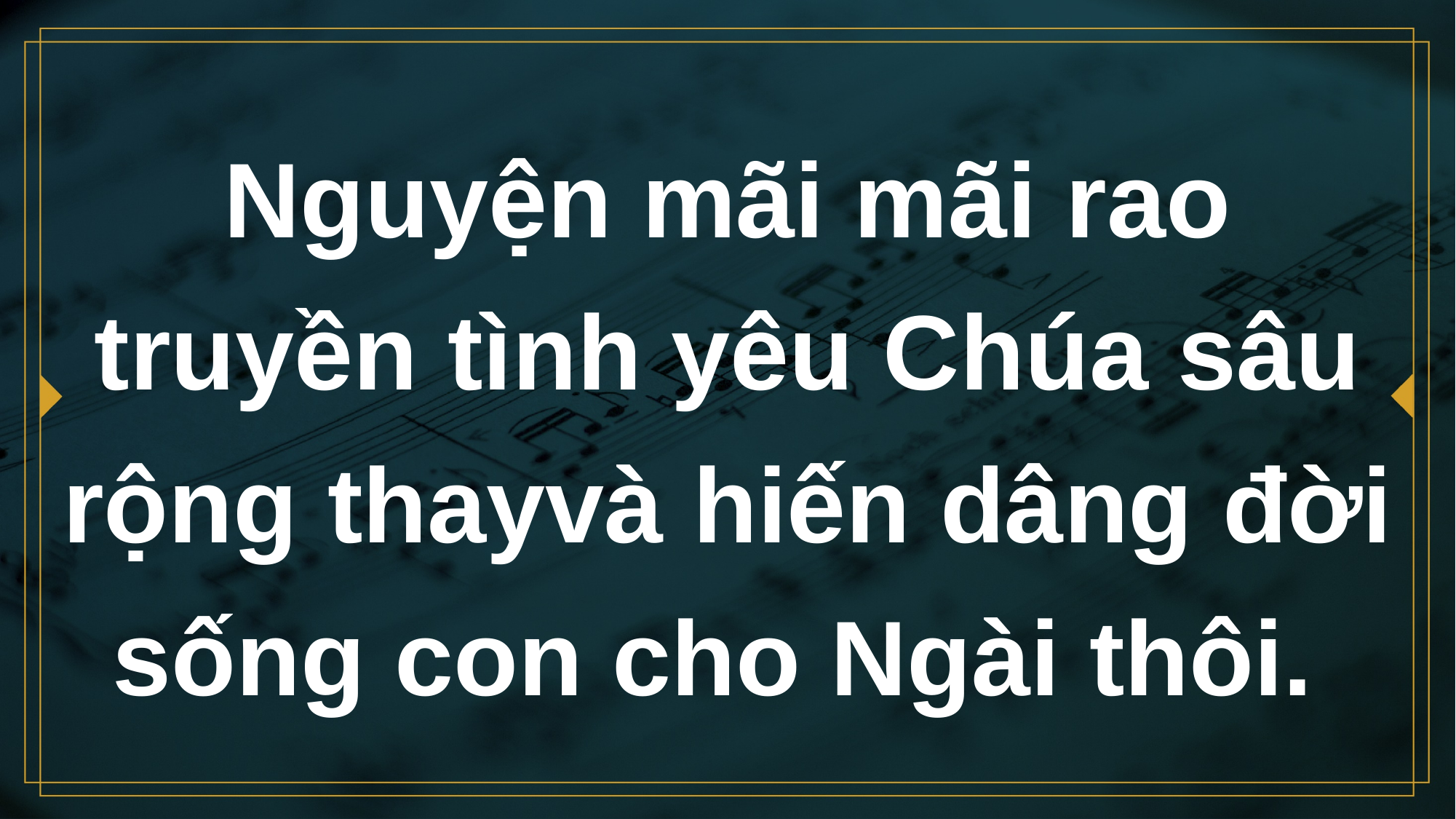

# Nguyện mãi mãi rao truyền tình yêu Chúa sâu rộng thayvà hiến dâng đời sống con cho Ngài thôi.